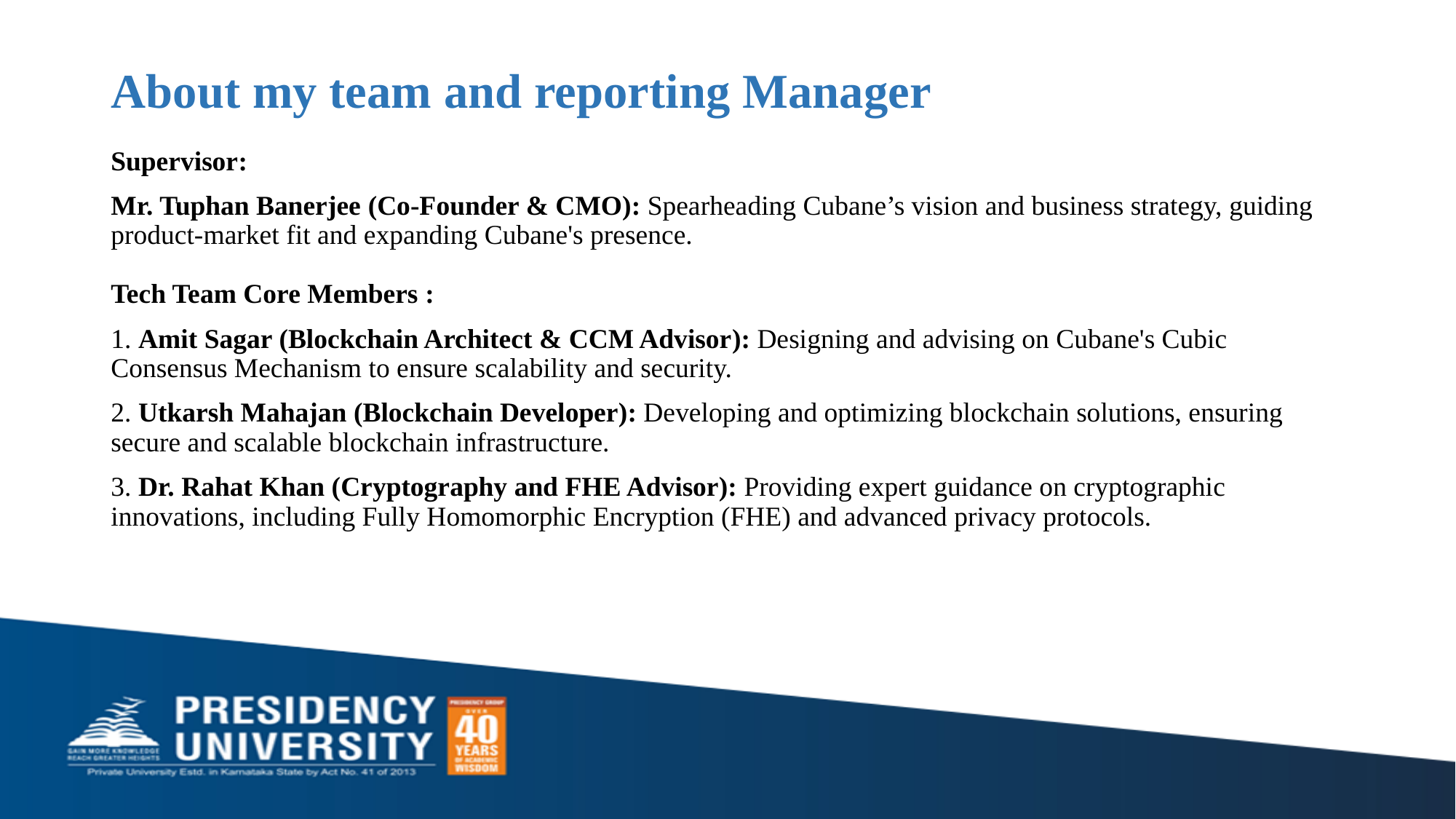

# About my team and reporting Manager
Supervisor:
Mr. Tuphan Banerjee (Co-Founder & CMO): Spearheading Cubane’s vision and business strategy, guiding product-market fit and expanding Cubane's presence.
Tech Team Core Members :
1. Amit Sagar (Blockchain Architect & CCM Advisor): Designing and advising on Cubane's Cubic Consensus Mechanism to ensure scalability and security.
2. Utkarsh Mahajan (Blockchain Developer): Developing and optimizing blockchain solutions, ensuring secure and scalable blockchain infrastructure.
3. Dr. Rahat Khan (Cryptography and FHE Advisor): Providing expert guidance on cryptographic innovations, including Fully Homomorphic Encryption (FHE) and advanced privacy protocols.
8